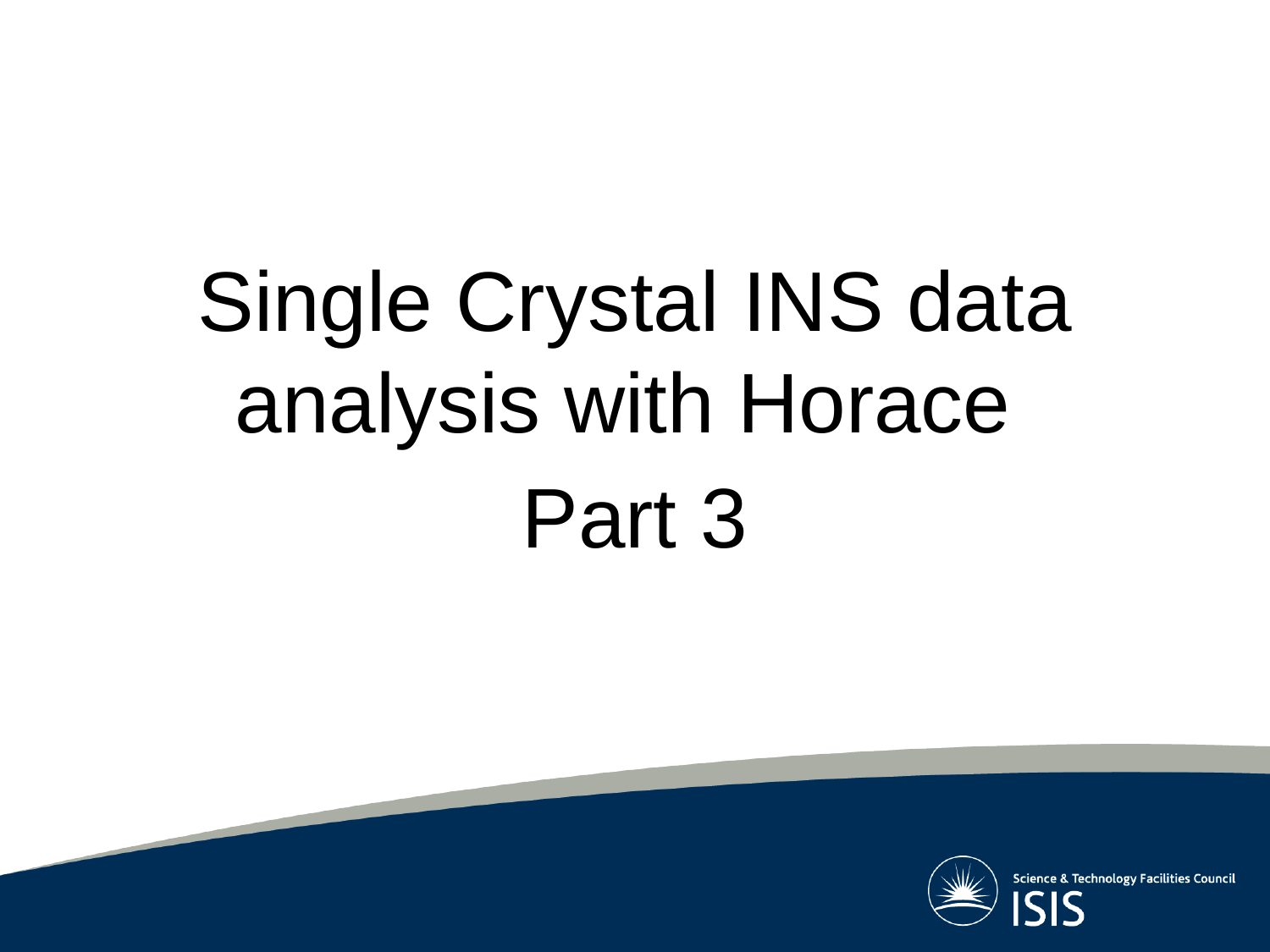

Single Crystal INS data analysis with Horace
Part 3